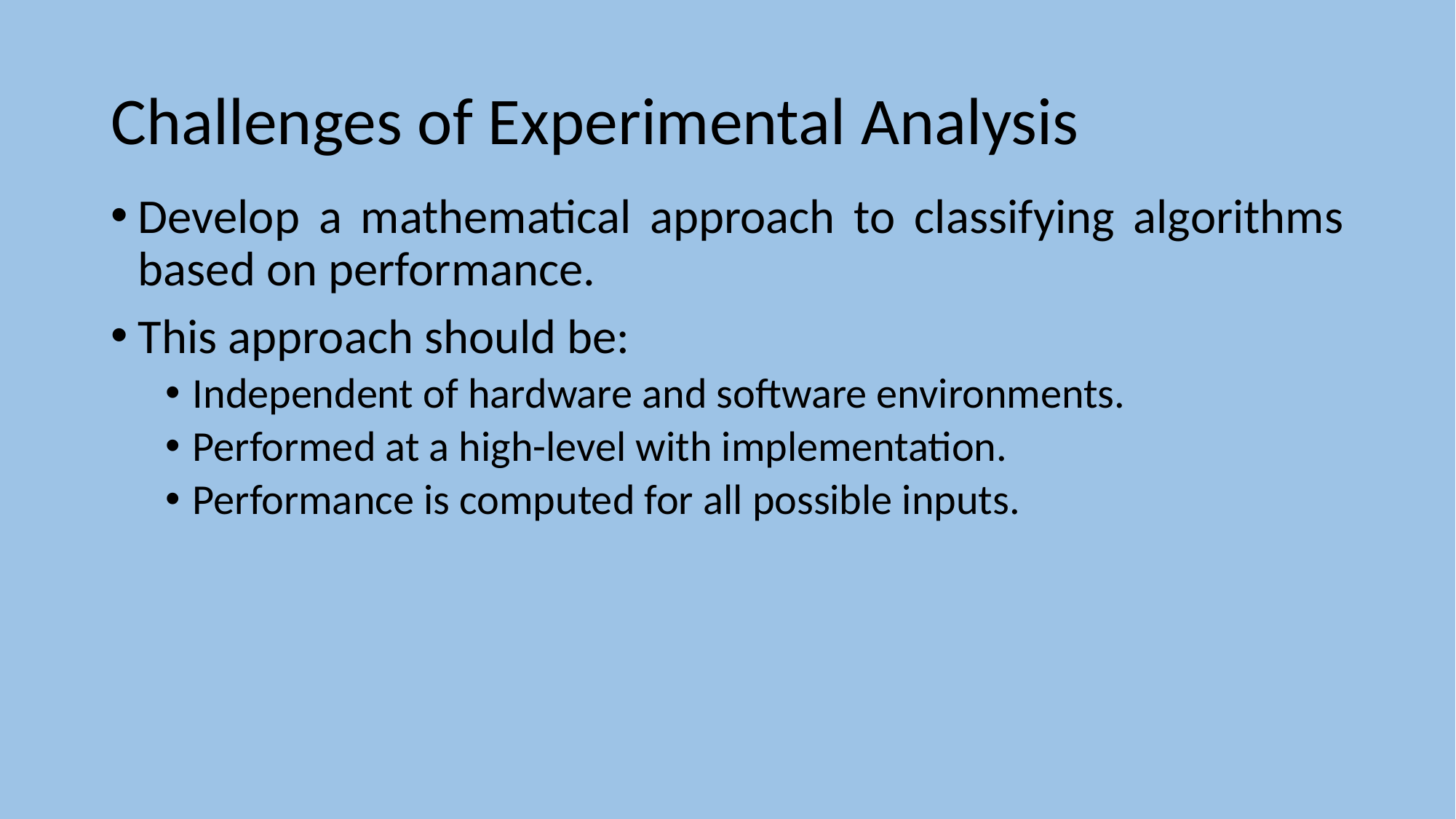

# Challenges of Experimental Analysis
Develop a mathematical approach to classifying algorithms based on performance.
This approach should be:
Independent of hardware and software environments.
Performed at a high-level with implementation.
Performance is computed for all possible inputs.